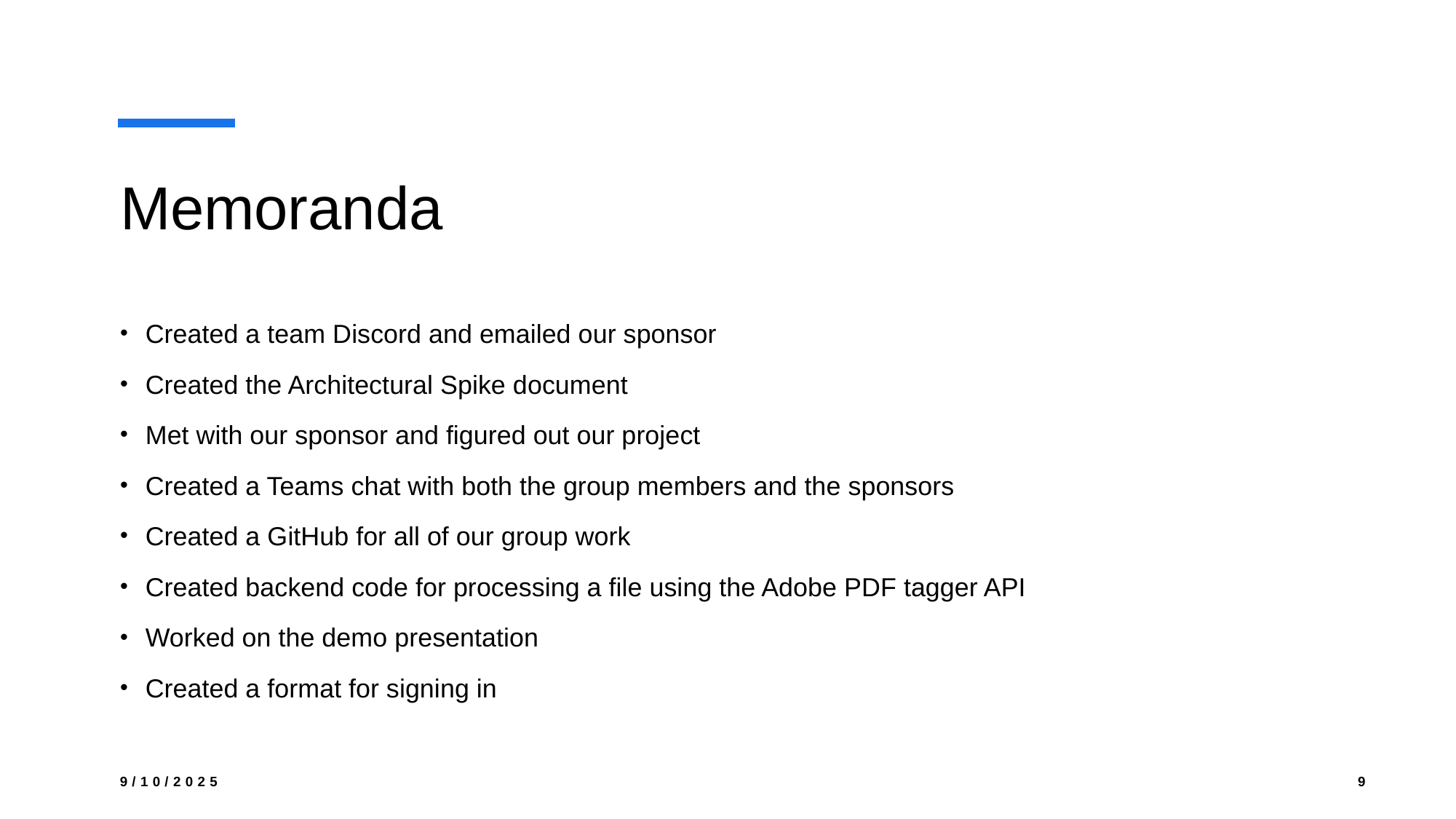

# Memoranda
Created a team Discord and emailed our sponsor
Created the Architectural Spike document
Met with our sponsor and figured out our project
Created a Teams chat with both the group members and the sponsors
Created a GitHub for all of our group work
Created backend code for processing a file using the Adobe PDF tagger API
Worked on the demo presentation
Created a format for signing in
9/10/2025

9